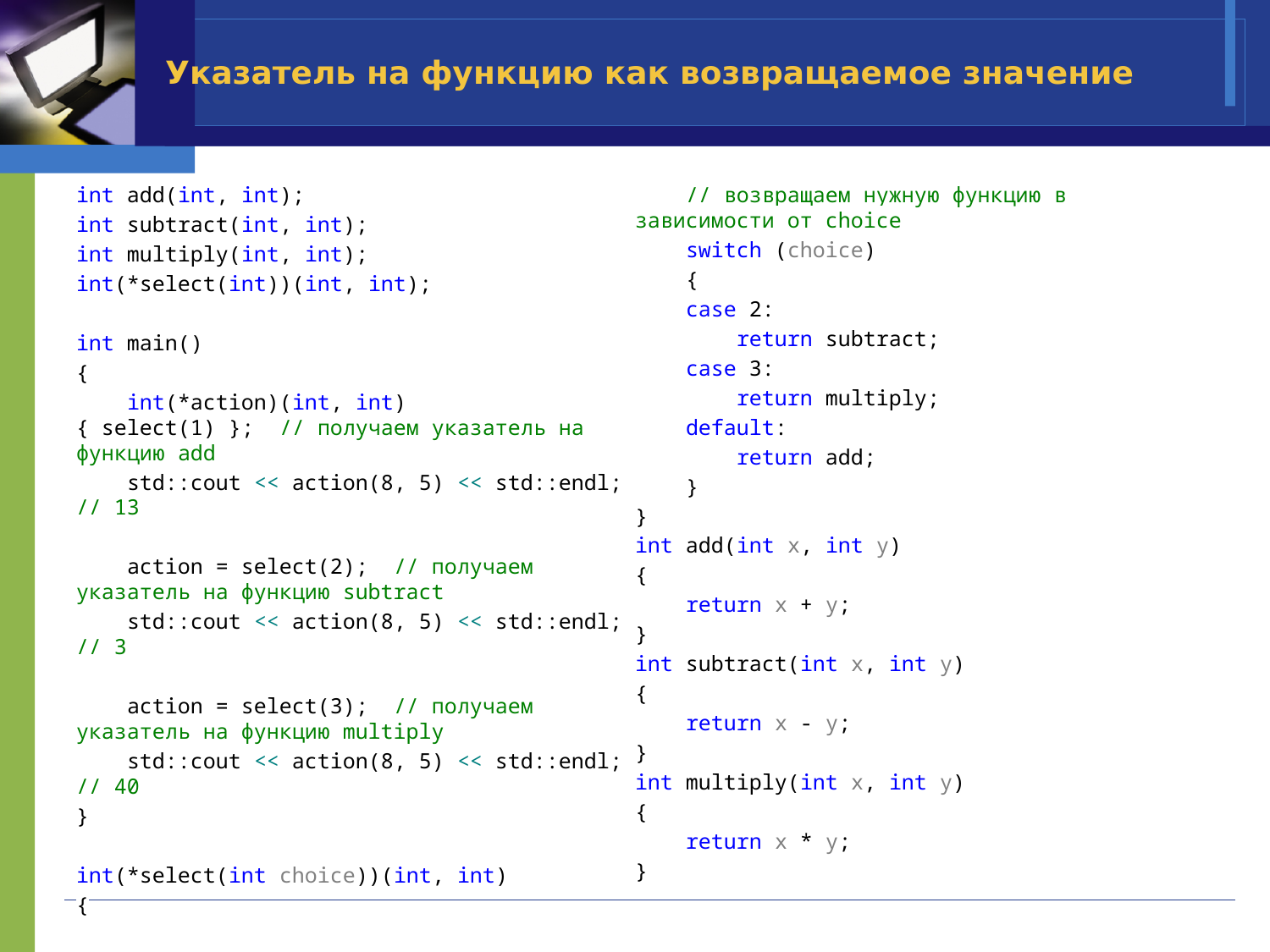

# Указатель на функцию как возвращаемое значение
int add(int, int);
int subtract(int, int);
int multiply(int, int);
int(*select(int))(int, int);

int main()
{
    int(*action)(int, int) { select(1) };  // получаем указатель на функцию add
    std::cout << action(8, 5) << std::endl; // 13

    action = select(2);  // получаем указатель на функцию subtract
    std::cout << action(8, 5) << std::endl; // 3

    action = select(3);  // получаем указатель на функцию multiply
    std::cout << action(8, 5) << std::endl; // 40
}

int(*select(int choice))(int, int)
{
    // возвращаем нужную функцию в зависимости от choice
    switch (choice)
    {
    case 2:
        return subtract;
    case 3:
        return multiply;
    default:
        return add;
    }
}
int add(int x, int y)
{
    return x + y;
}
int subtract(int x, int y)
{
    return x - y;
}
int multiply(int x, int y)
{
    return x * y;
}